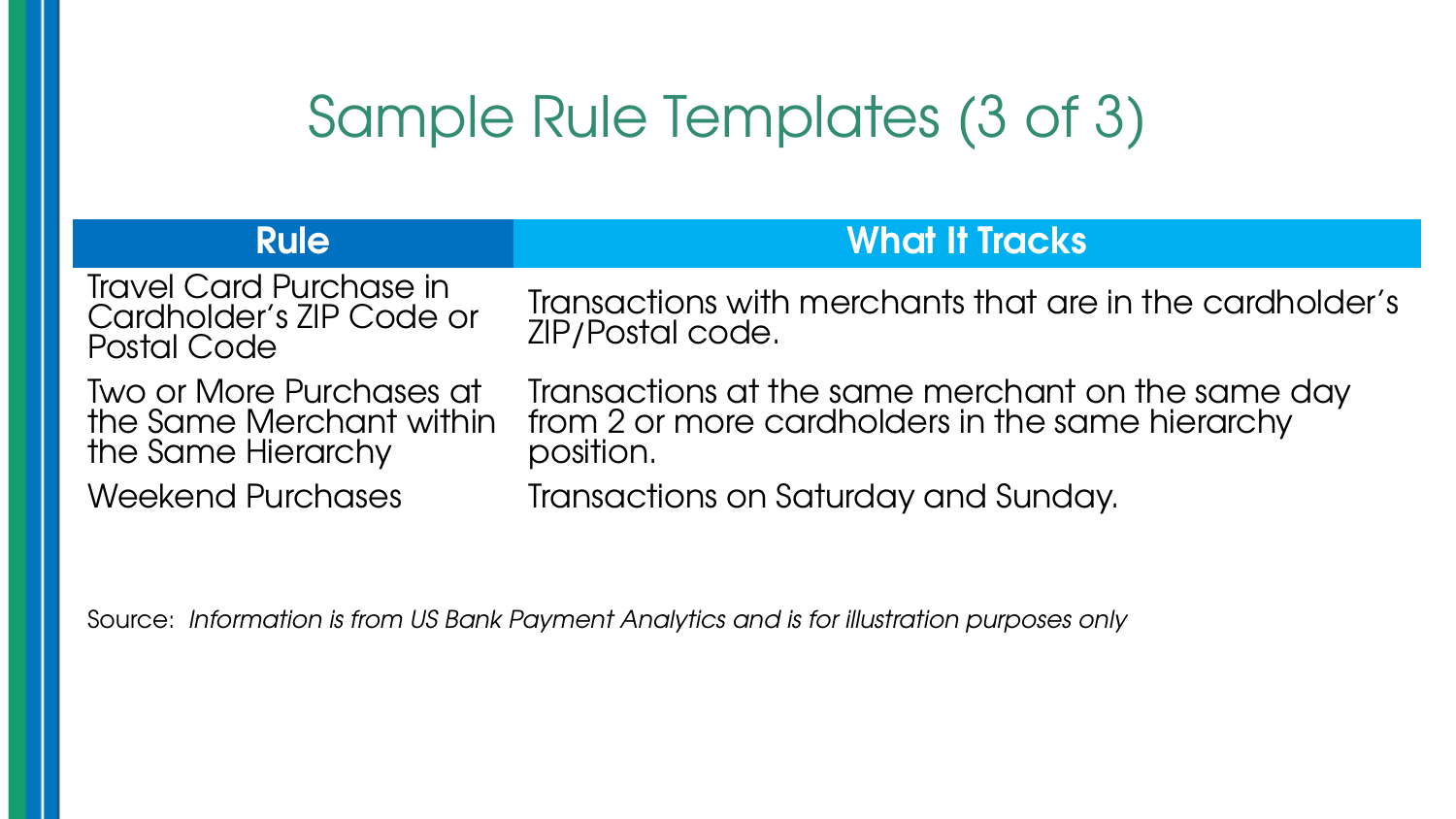

# Sample Rule Templates (3 of 3)
| Rule | What It Tracks |
| --- | --- |
| Travel Card Purchase in Cardholder’s ZIP Code or Postal Code | Transactions with merchants that are in the cardholder’s ZIP/Postal code. |
| Two or More Purchases at the Same Merchant within the Same Hierarchy | Transactions at the same merchant on the same day from 2 or more cardholders in the same hierarchy position. |
| Weekend Purchases | Transactions on Saturday and Sunday. |
Source:  Information is from US Bank Payment Analytics and is for illustration purposes only